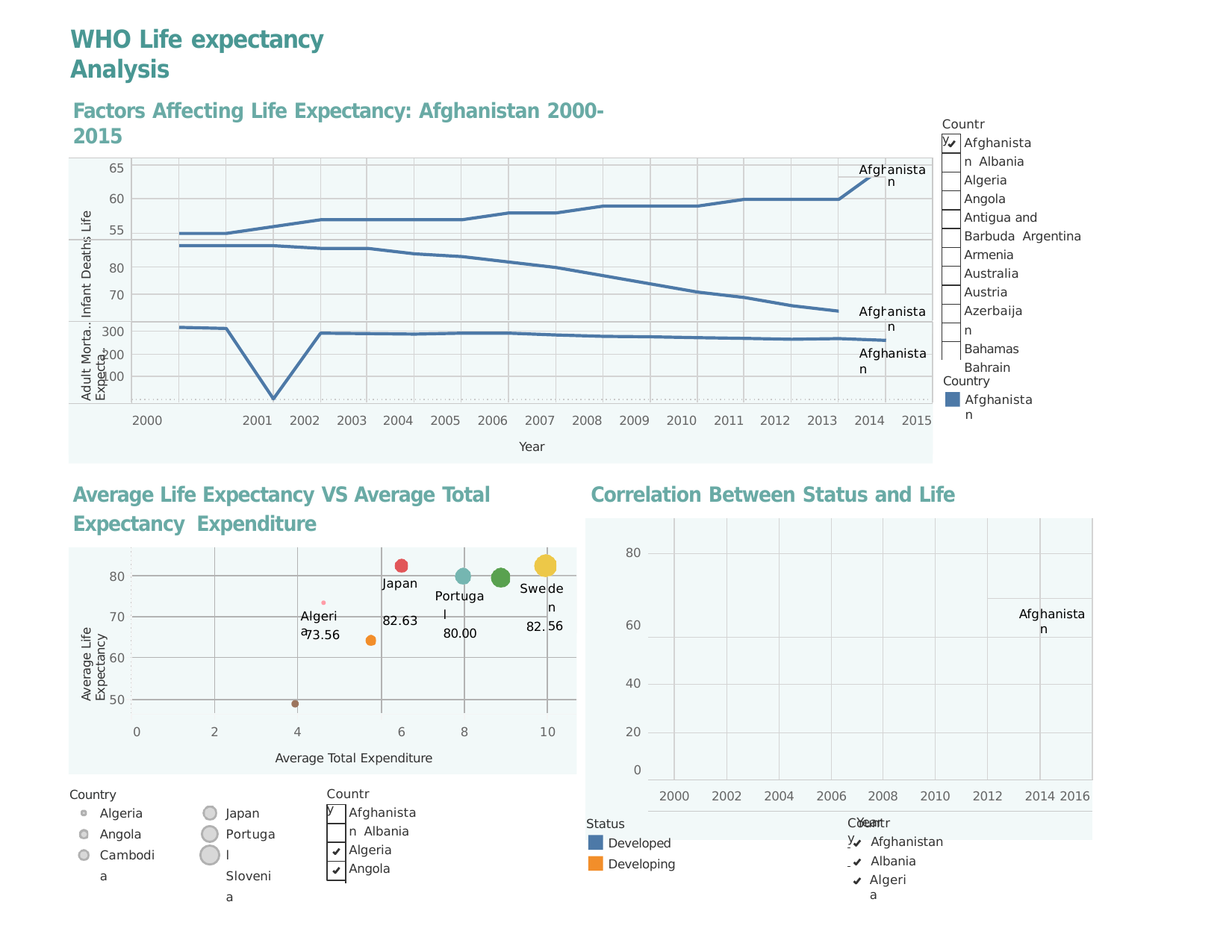

WHO Life expectancy Analysis
Factors Aﬀecting Life Expectancy: Afghanistan 2000-2015
Country
Afghanistan  Albania  Algeria  Angola
Antigua and Barbuda  Argentina
Armenia  Australia  Austria  Azerbaijan  Bahamas  Bahrain
|  |
| --- |
|  |
|  |
|  |
|  |
|  |
|  |
|  |
|  |
|  |
|  |
|  |

Adult Morta.. Infant Deaths Life Expecta..

65

60

55

Afgh
anistan

80

70
Afgh
anistan
300
200
100
Afghanistan
Country
Afghanistan

2000	2001	2002	2003	2004	2005	2006	2007	2008	2009	2010	2011	2012	2013	2014	2015

Year
Average Life Expectancy VS Average Total	Correlation Between Status and Life Expectancy  Expenditure
| 80 |  |  |  |  |  |  |  |  |  |  |  |  |  |  |  |  |
| --- | --- | --- | --- | --- | --- | --- | --- | --- | --- | --- | --- | --- | --- | --- | --- | --- |
|  |  |  |  |  |  |  |  |  |  |  |  |  |  |  |  |  |
| 60 |  |  |  |  |  |  |  |  |  |  |  |  |  | Afg |  | hanistan |
|  |  |  |  |  |  |  |  |  |  |  |  |  |  |  |  |  |
| 40 |  |  |  |  |  |  |  |  |  |  |  |  |  |  |  |  |
|  |  |  |  |  |  |  |  |  |  |  |  |  |  |  |  |  |
| 20 |  |  |  |  |  |  |  |  |  |  |  |  |  |  |  |  |
|  |  |  |  |  |  |  |  |  |  |  |  |  |  |  |  |  |
| 0 |  |  |  |  |  |  |  |  |  |  |  |  |  |  |  |  |
|  | 2000 |  | 2002 |  | 2004 |  | 2006 |  | 2008 |  | 2010 |  | 2012 |  | 2014 2016 |  |
|  |  |  |  |  |  |  |  |  | Year |  |  |  |  |  |  |  |

Average Life Expectancy
80
Japan  82.63
Swe  82.

den  56
Life Expectancy
Portugal  80.00

Algeria
70
73.56
60

50
0
2
4	6

Average Total Expenditure
8
10
Country
Algeria
Angola  Cambodia
Country
Japan  Portugal  Slovenia
Afghanistan  Albania  Algeria  Angola

Status
Developed
Developing
Country
 	Afghanistan
 	Albania

Algeria